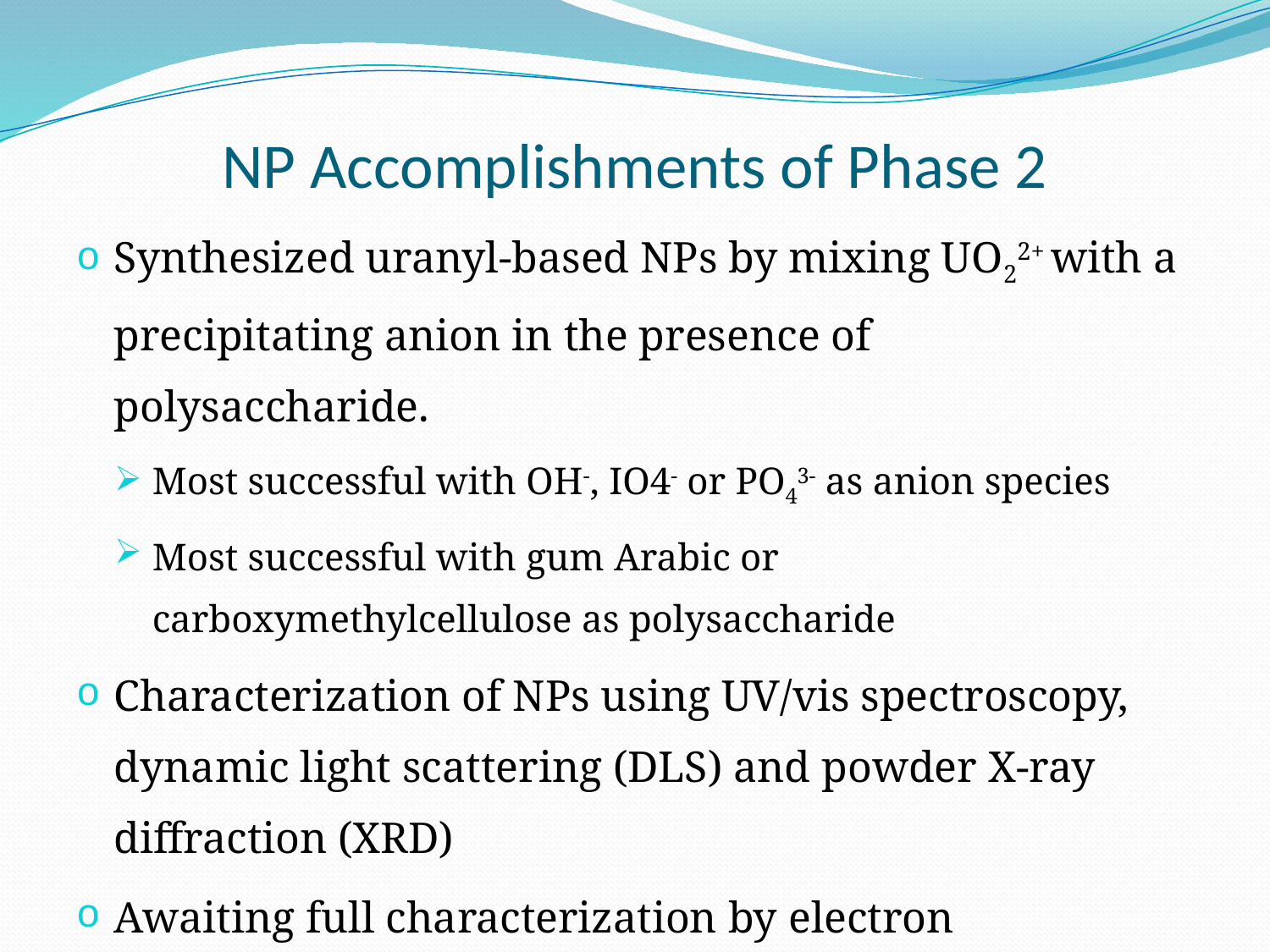

NP Accomplishments of Phase 2
Synthesized uranyl-based NPs by mixing UO22+ with a precipitating anion in the presence of polysaccharide.
Most successful with OH-, IO4- or PO43- as anion species
Most successful with gum Arabic or carboxymethylcellulose as polysaccharide
Characterization of NPs using UV/vis spectroscopy, dynamic light scattering (DLS) and powder X-ray diffraction (XRD)
Awaiting full characterization by electron microscopy